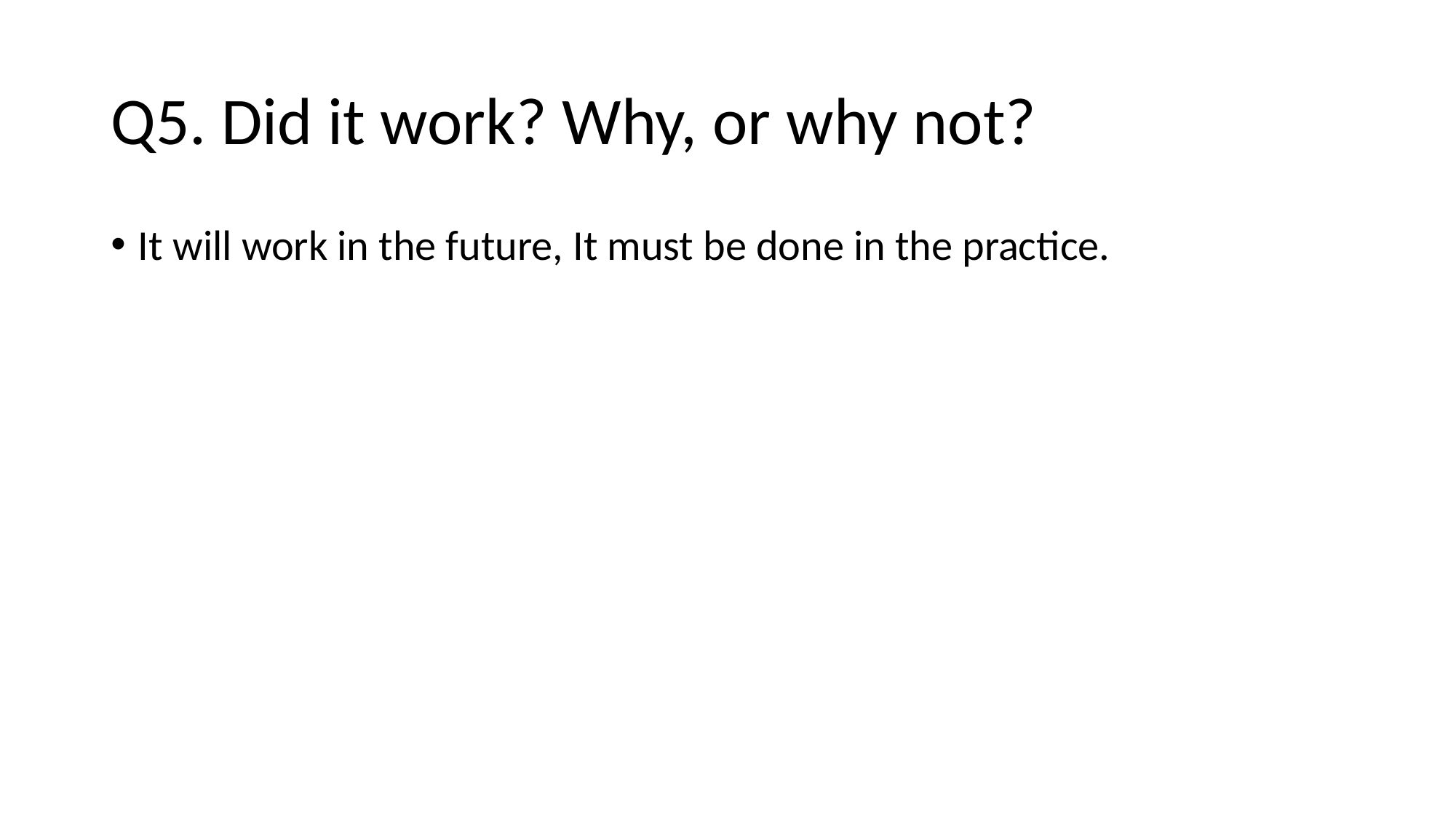

# Q5. Did it work? Why, or why not?
It will work in the future, It must be done in the practice.